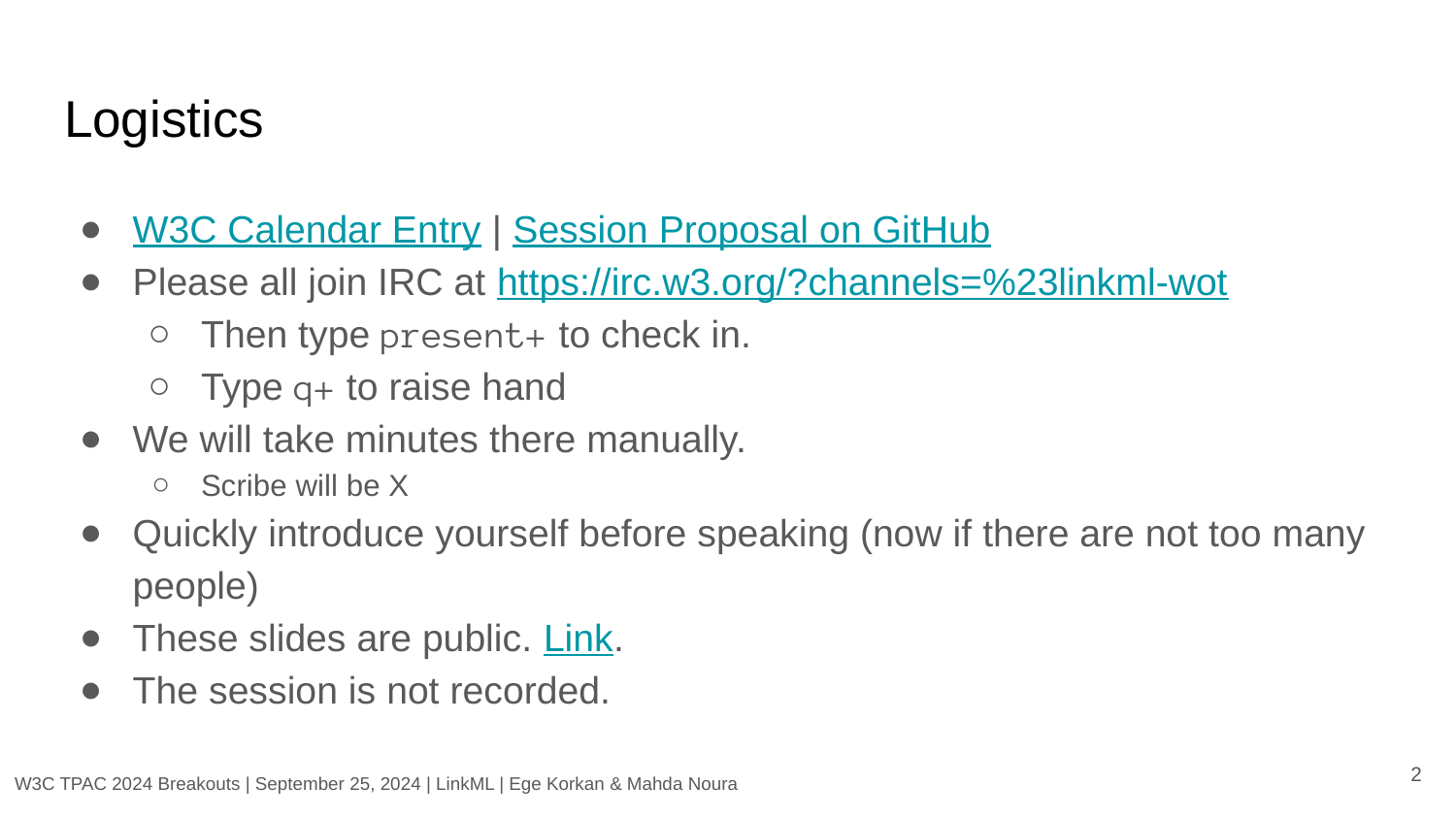

# Logistics
W3C Calendar Entry | Session Proposal on GitHub
Please all join IRC at https://irc.w3.org/?channels=%23linkml-wot
Then type present+ to check in.
Type q+ to raise hand
We will take minutes there manually.
Scribe will be X
Quickly introduce yourself before speaking (now if there are not too many people)
These slides are public. Link.
The session is not recorded.
2